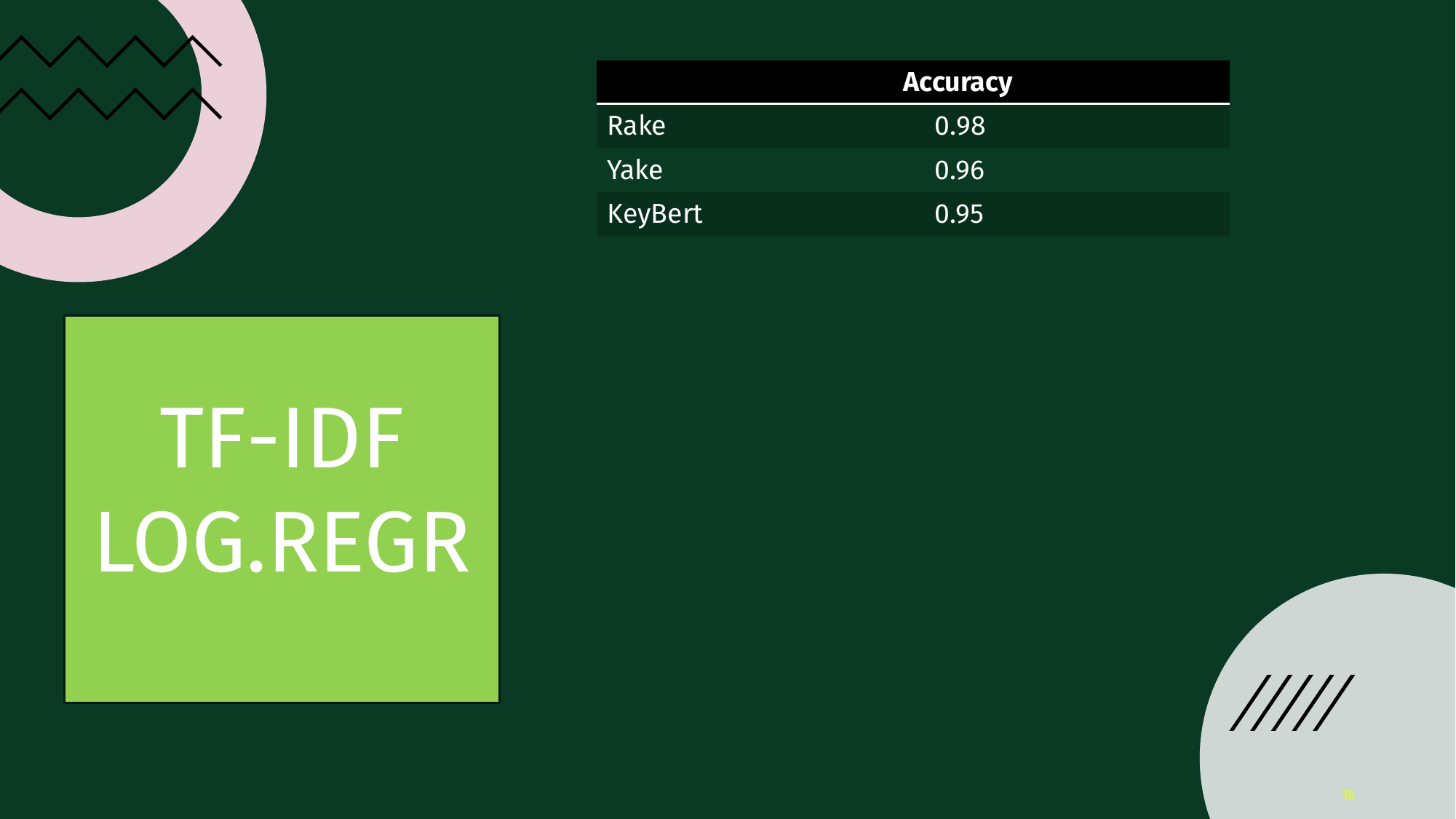

|  | Accuracy |
| --- | --- |
| Rake | 0.98 |
| Yake | 0.96 |
| KeyBert | 0.95 |

TF-IDF
LOG.REGR

15